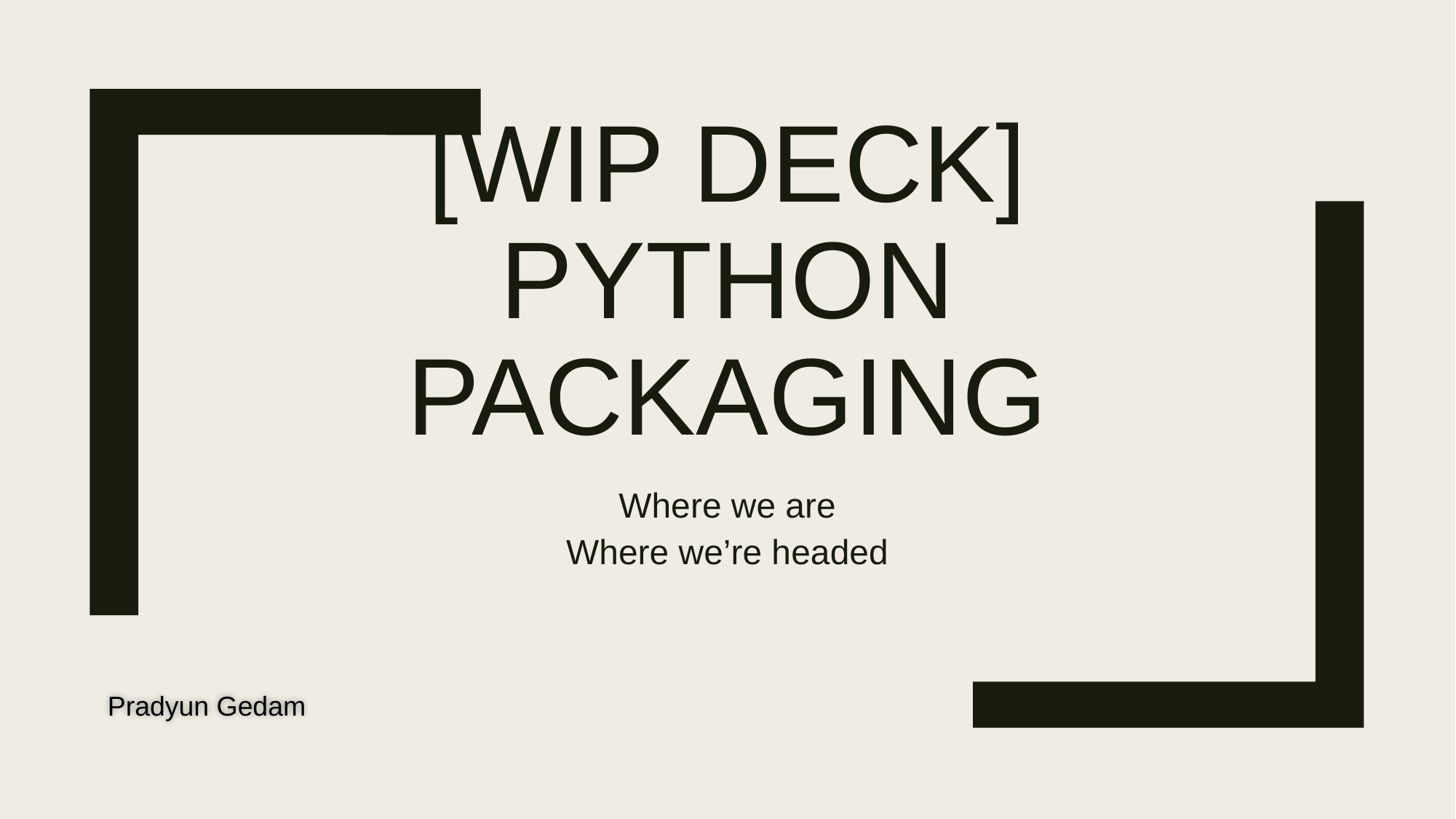

# [WIP deck] Python Packaging
Where we are
Where we’re headed
Pradyun Gedam